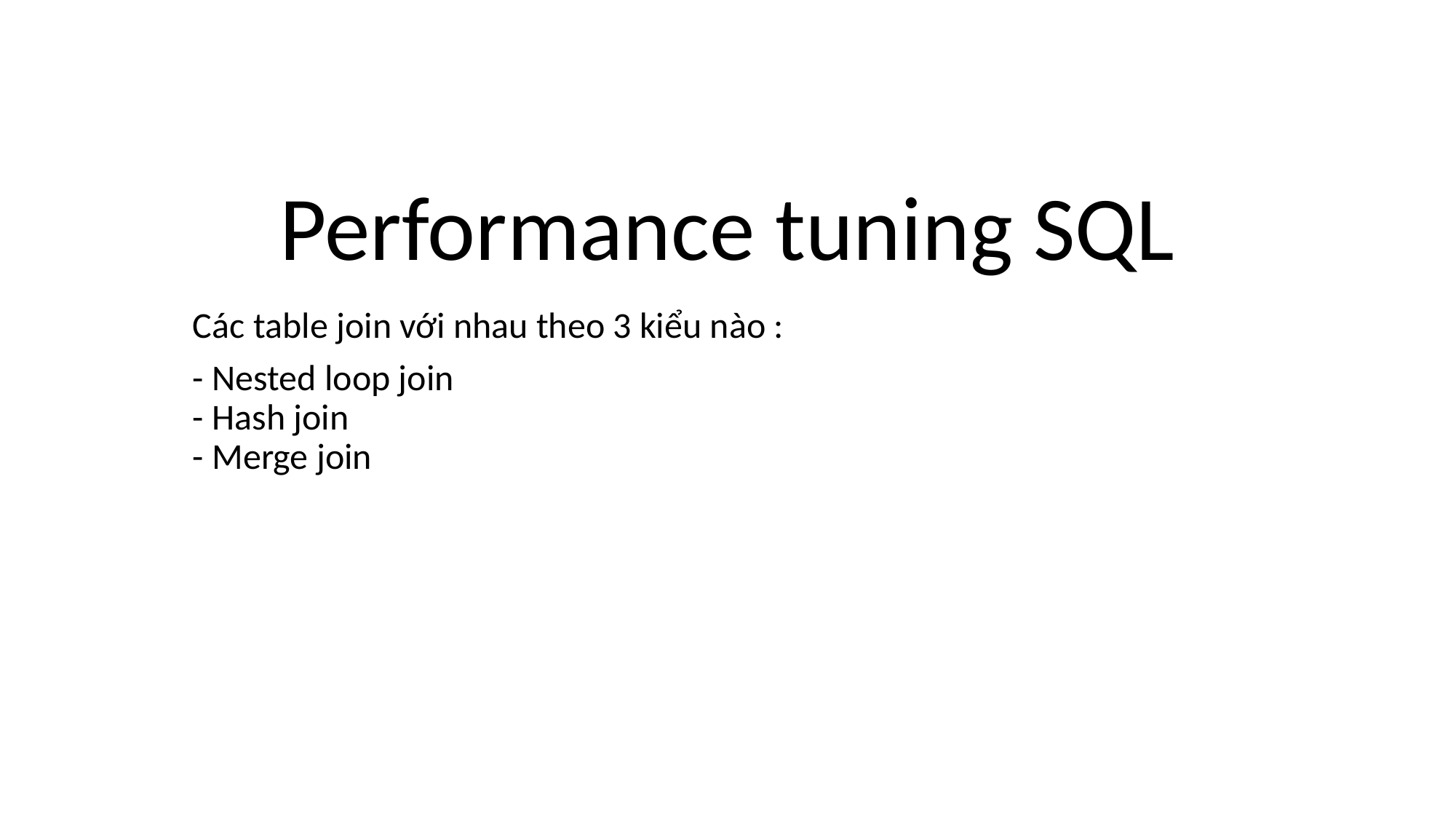

# Performance tuning SQL
Các table join với nhau theo 3 kiểu nào :
- Nested loop join
- Hash join
- Merge join